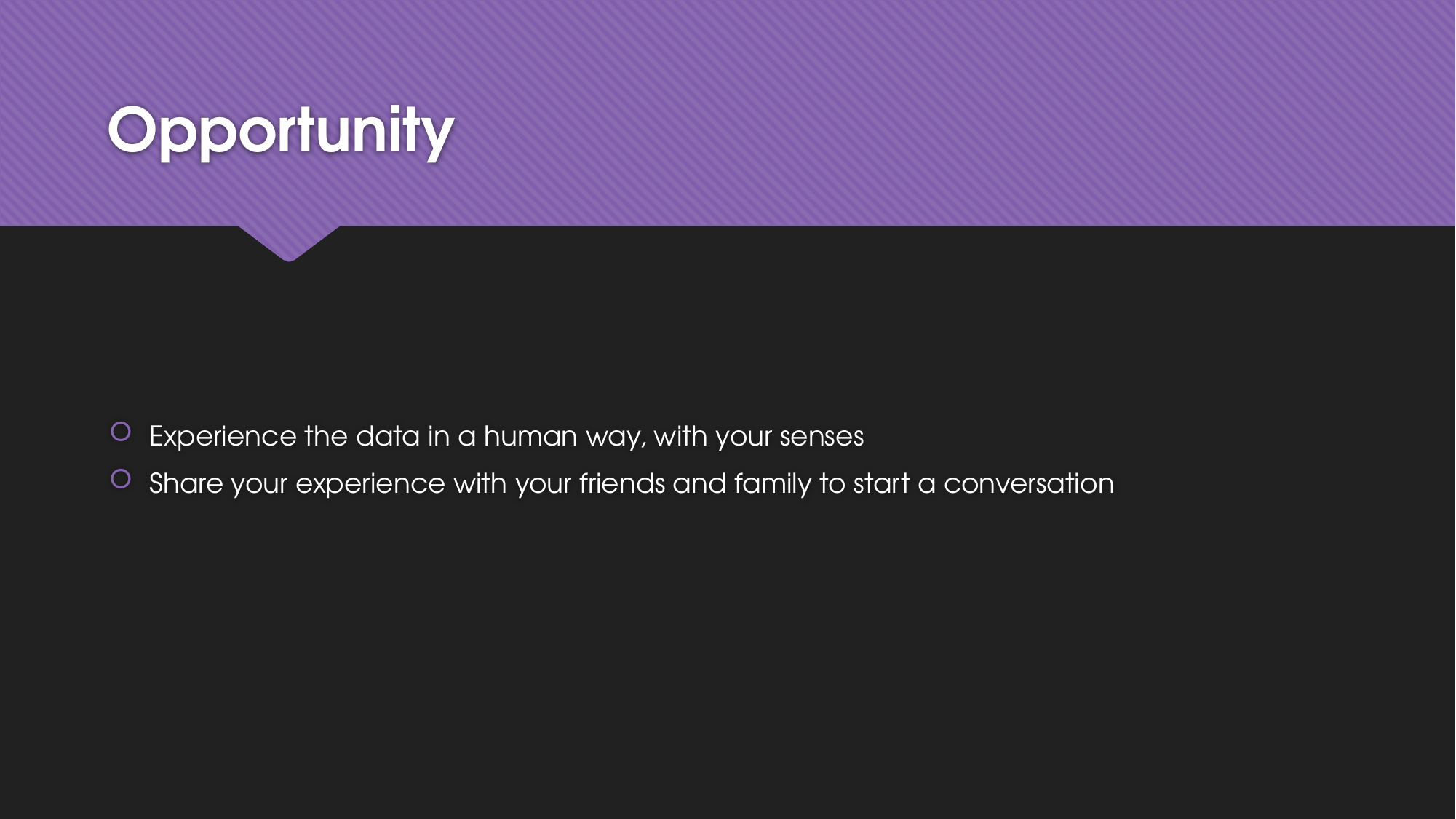

# Opportunity
Experience the data in a human way, with your senses
Share your experience with your friends and family to start a conversation